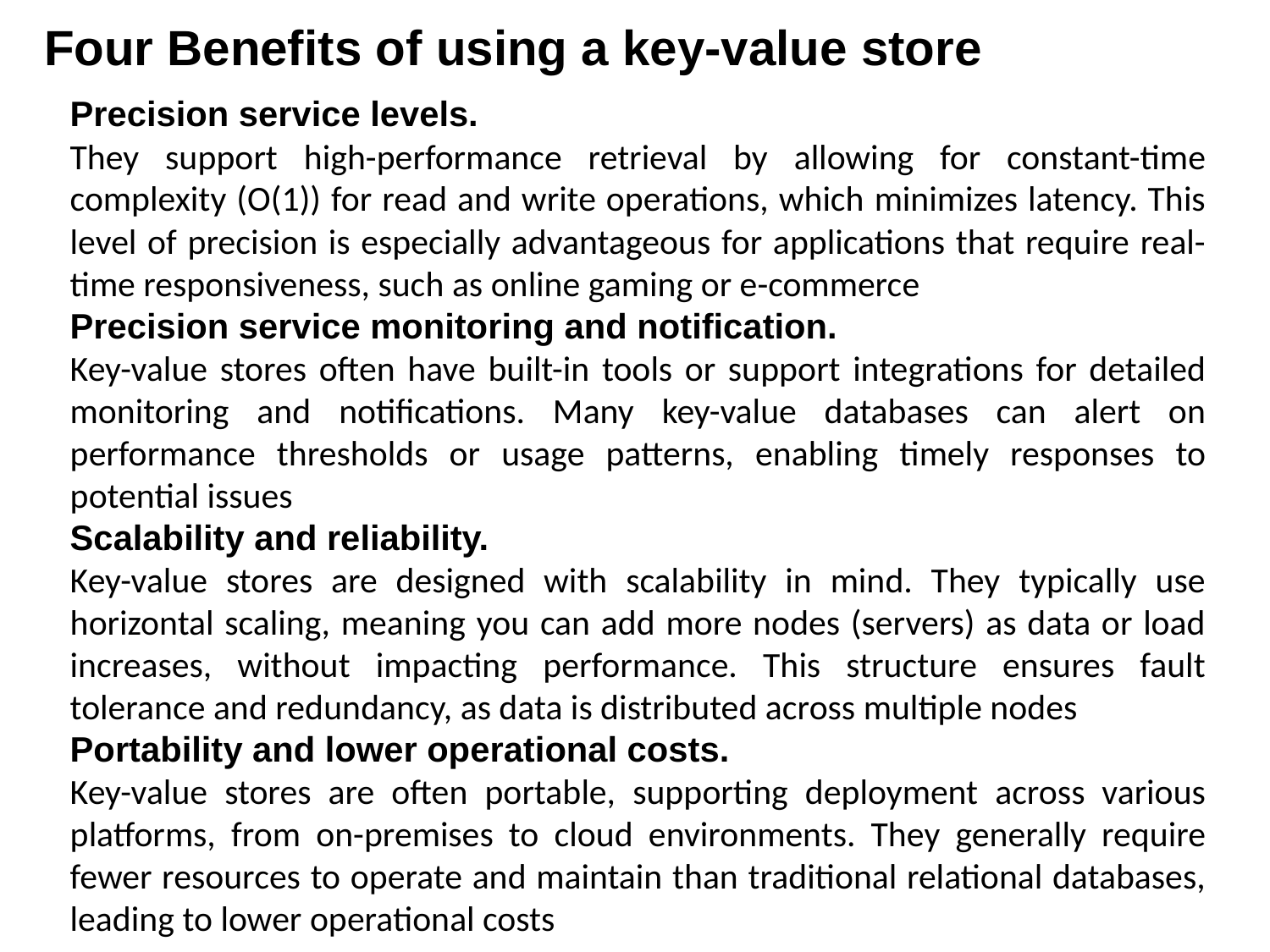

Four Benefits of using a key-value store
Precision service levels.
They support high-performance retrieval by allowing for constant-time complexity (O(1)) for read and write operations, which minimizes latency. This level of precision is especially advantageous for applications that require real-time responsiveness, such as online gaming or e-commerce
Precision service monitoring and notification.
Key-value stores often have built-in tools or support integrations for detailed monitoring and notifications. Many key-value databases can alert on performance thresholds or usage patterns, enabling timely responses to potential issues
Scalability and reliability.
Key-value stores are designed with scalability in mind. They typically use horizontal scaling, meaning you can add more nodes (servers) as data or load increases, without impacting performance. This structure ensures fault tolerance and redundancy, as data is distributed across multiple nodes
Portability and lower operational costs.
Key-value stores are often portable, supporting deployment across various platforms, from on-premises to cloud environments. They generally require fewer resources to operate and maintain than traditional relational databases, leading to lower operational costs